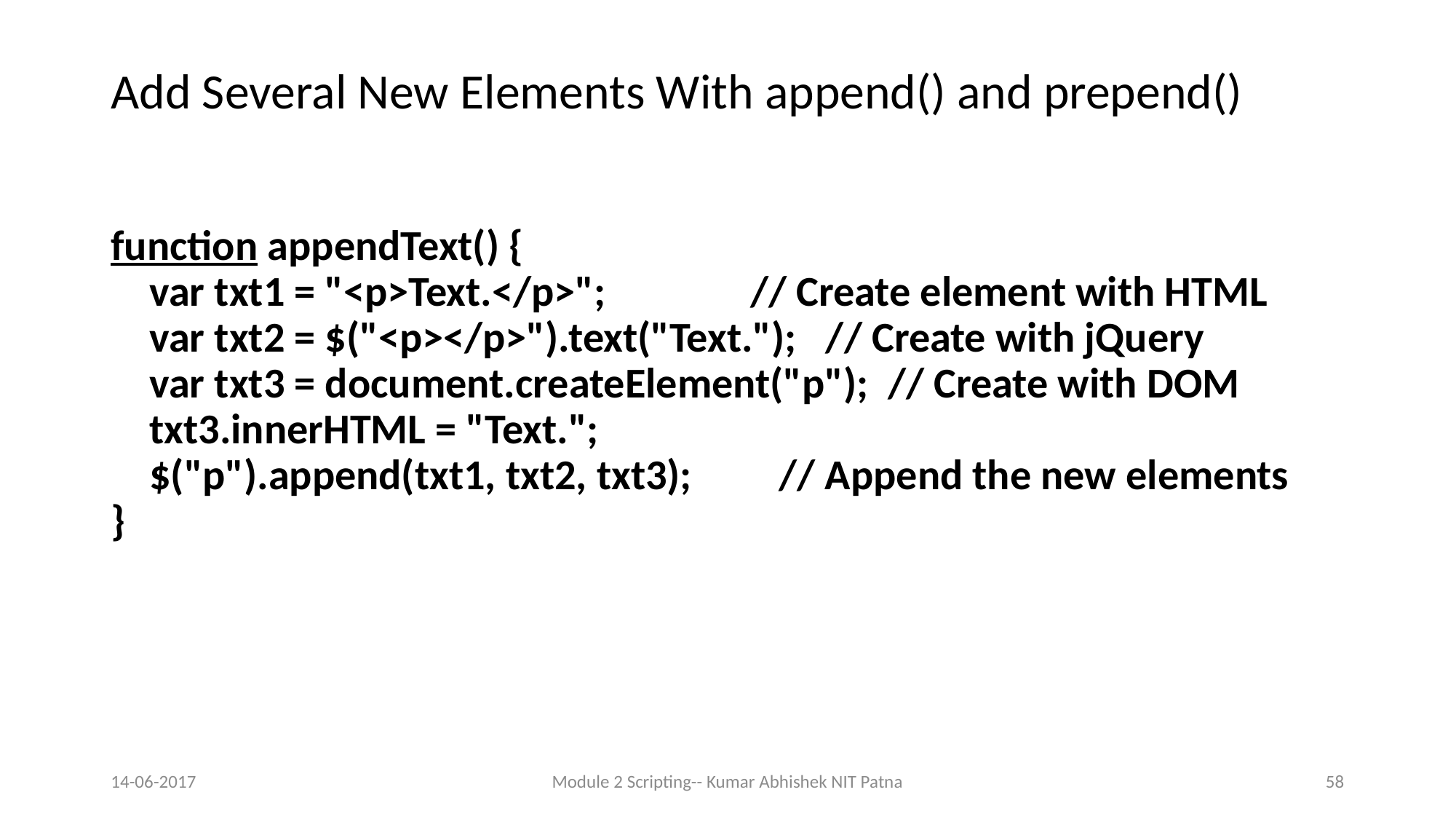

# Add Several New Elements With append() and prepend()
function appendText() {
    var txt1 = "<p>Text.</p>";               // Create element with HTML 
    var txt2 = $("<p></p>").text("Text.");   // Create with jQuery
    var txt3 = document.createElement("p");  // Create with DOM
    txt3.innerHTML = "Text.";
    $("p").append(txt1, txt2, txt3);         // Append the new elements
}
14-06-2017
Module 2 Scripting-- Kumar Abhishek NIT Patna
58